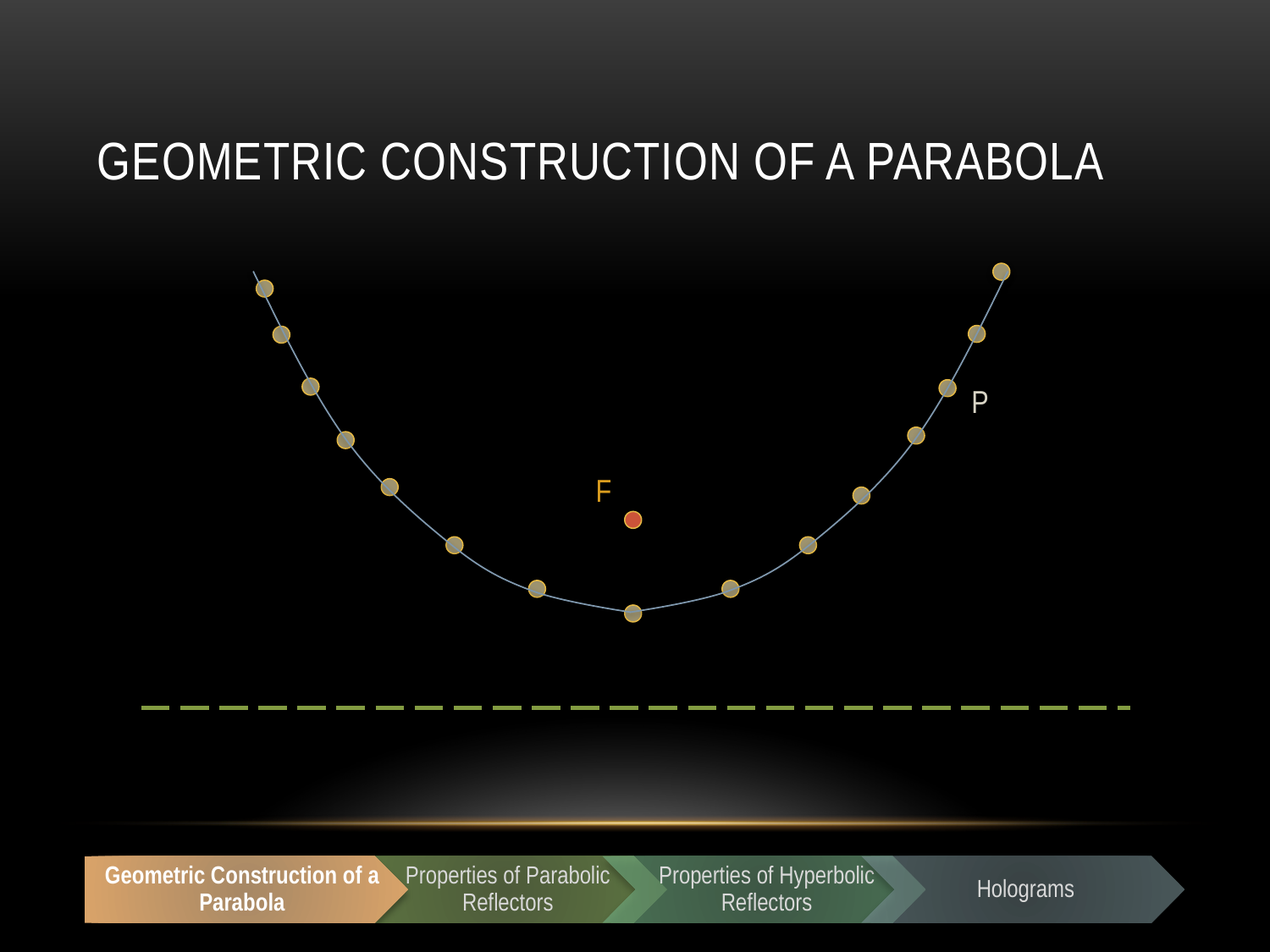

# Geometric Construction of a parabola

P

F

Geometric Construction of a Parabola
Properties of Parabolic Reflectors
Properties of Hyperbolic Reflectors
Holograms